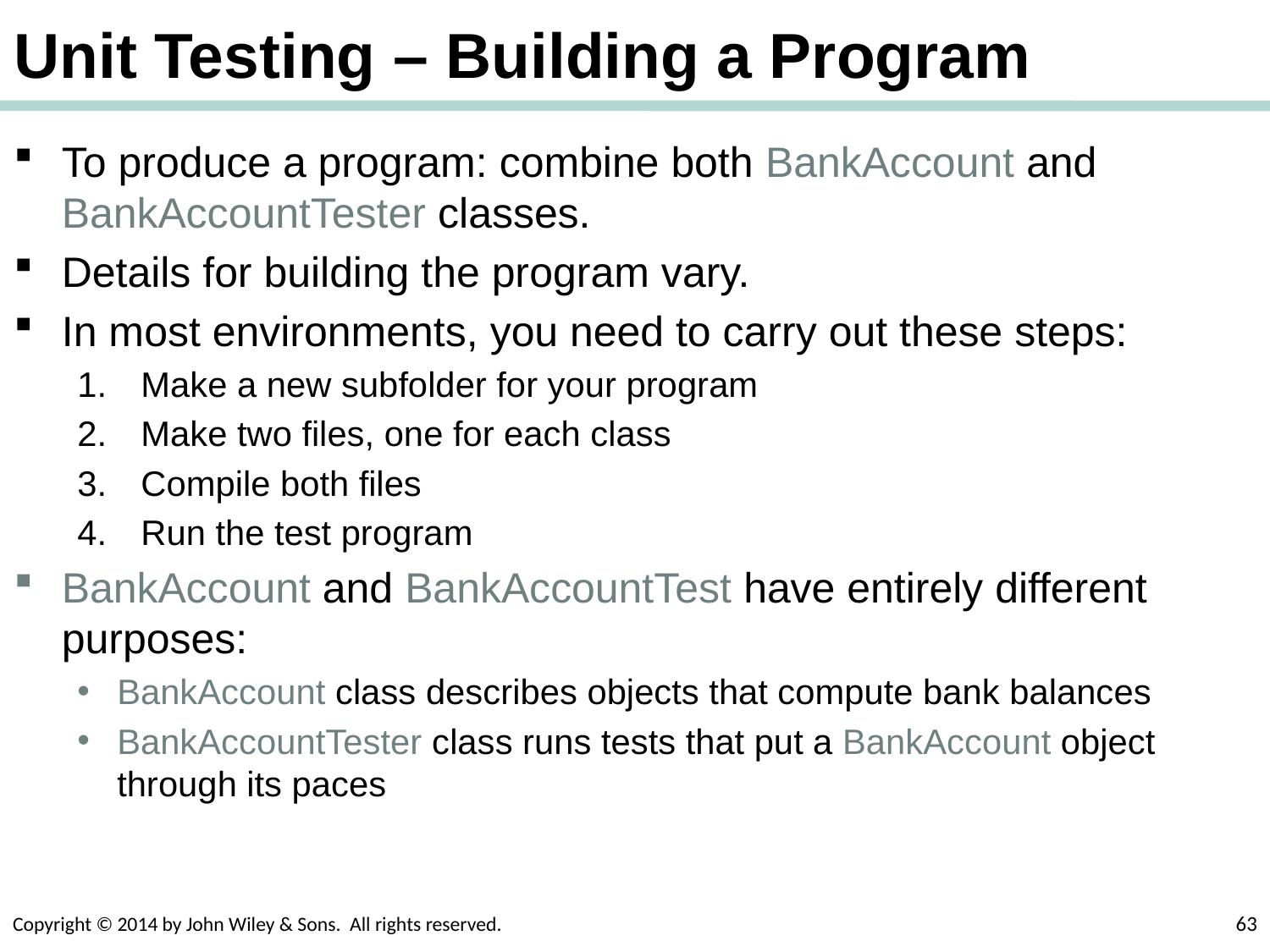

# Unit Testing – Building a Program
To produce a program: combine both BankAccount and BankAccountTester classes.
Details for building the program vary.
In most environments, you need to carry out these steps:
Make a new subfolder for your program
Make two files, one for each class
Compile both files
Run the test program
BankAccount and BankAccountTest have entirely different purposes:
BankAccount class describes objects that compute bank balances
BankAccountTester class runs tests that put a BankAccount object through its paces